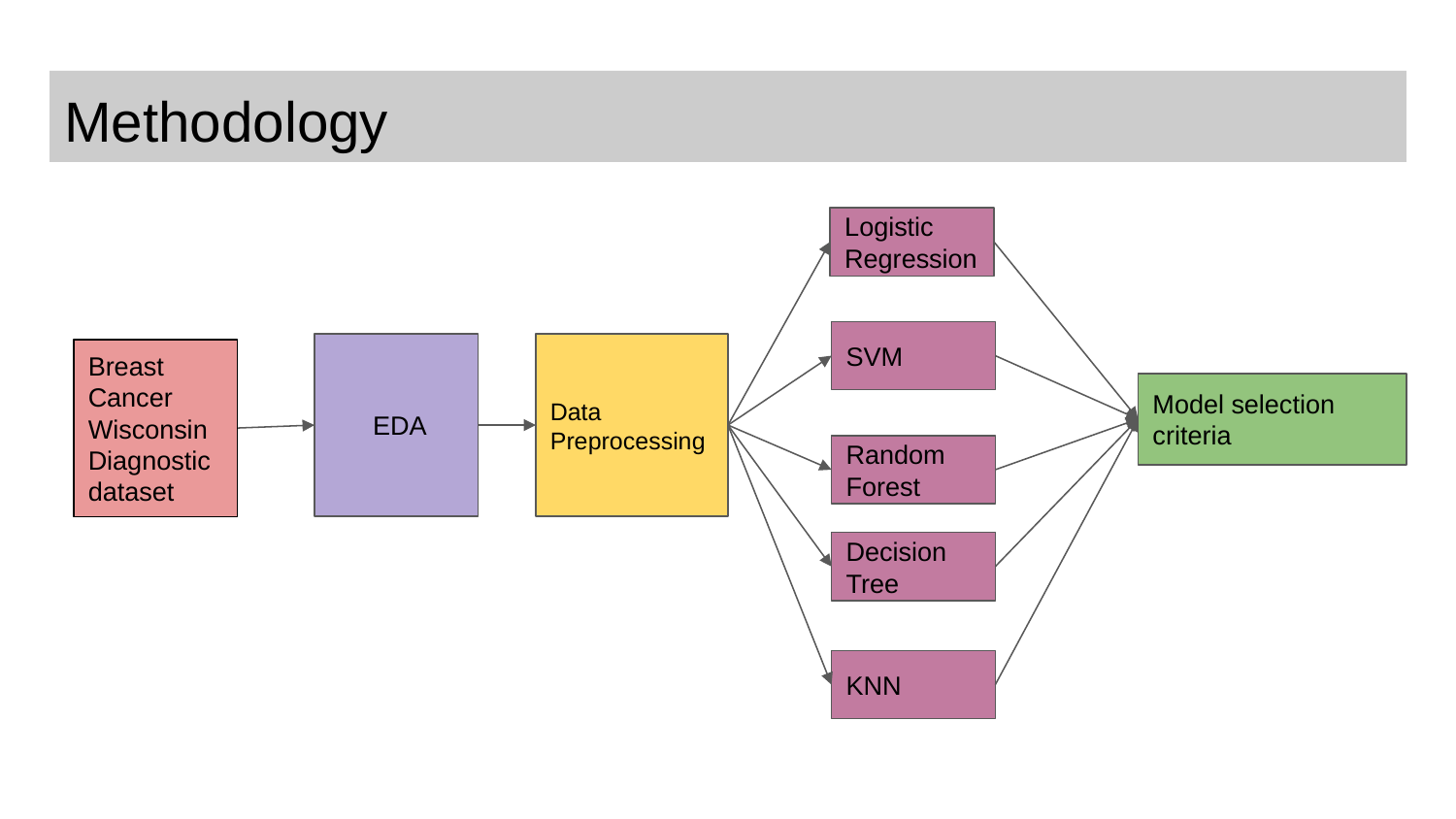

# Methodology

Data Visualization and pre-processing
Model Training and Testing: The Machine Learning models; That we have used to train the data are:
Logistic Regression
SVM
Decision Trees
KNN
Random Forest Classification
Results and Observations
Logistic Regression
SVM
 EDA
Data Preprocessing
Breast Cancer Wisconsin Diagnostic dataset
Model selection criteria
Random Forest
Decision Tree
KNN